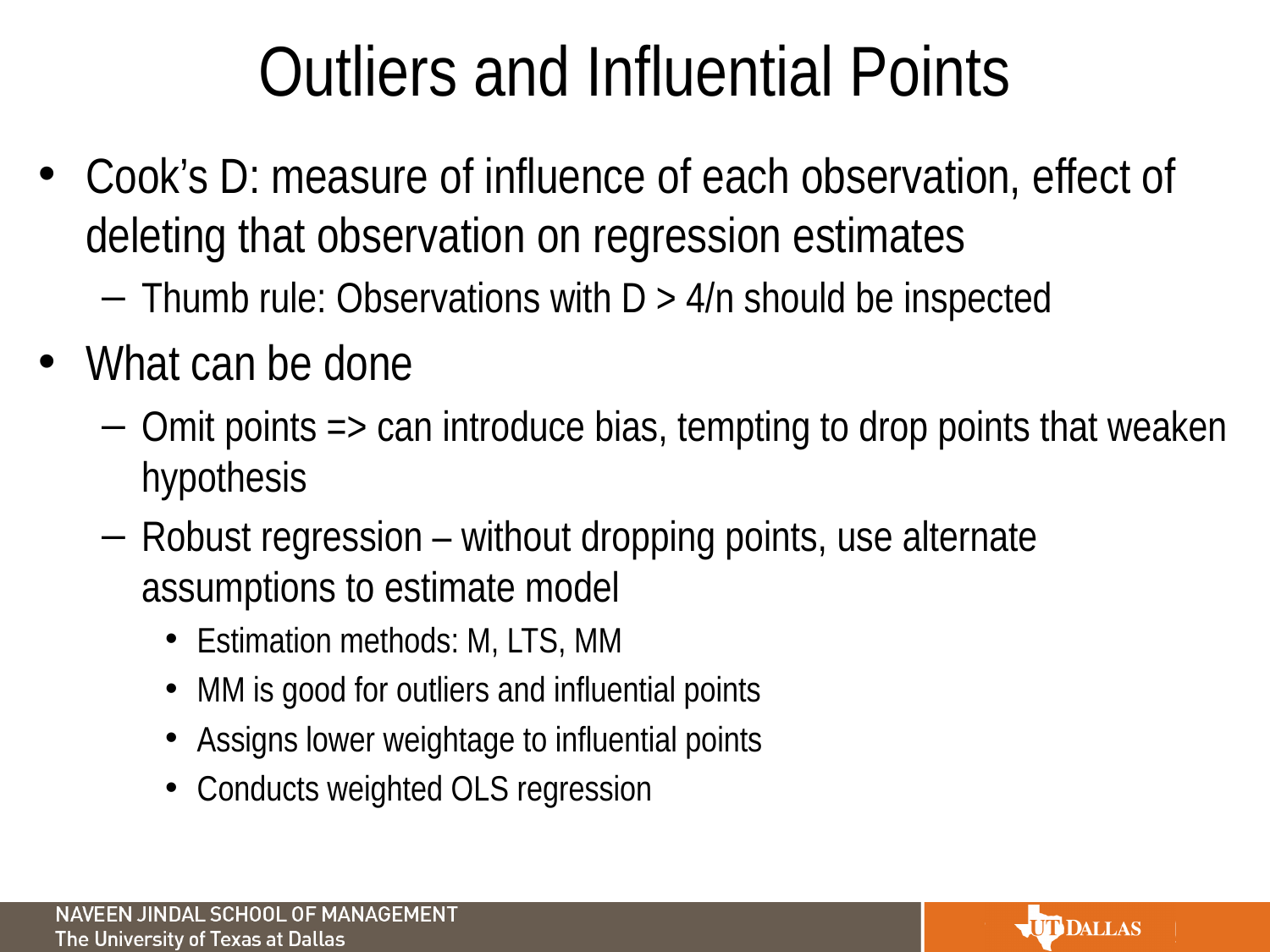

# Outliers and Influential Points
Cook’s D: measure of influence of each observation, effect of deleting that observation on regression estimates
Thumb rule: Observations with D > 4/n should be inspected
What can be done
Omit points => can introduce bias, tempting to drop points that weaken hypothesis
Robust regression – without dropping points, use alternate assumptions to estimate model
Estimation methods: M, LTS, MM
MM is good for outliers and influential points
Assigns lower weightage to influential points
Conducts weighted OLS regression